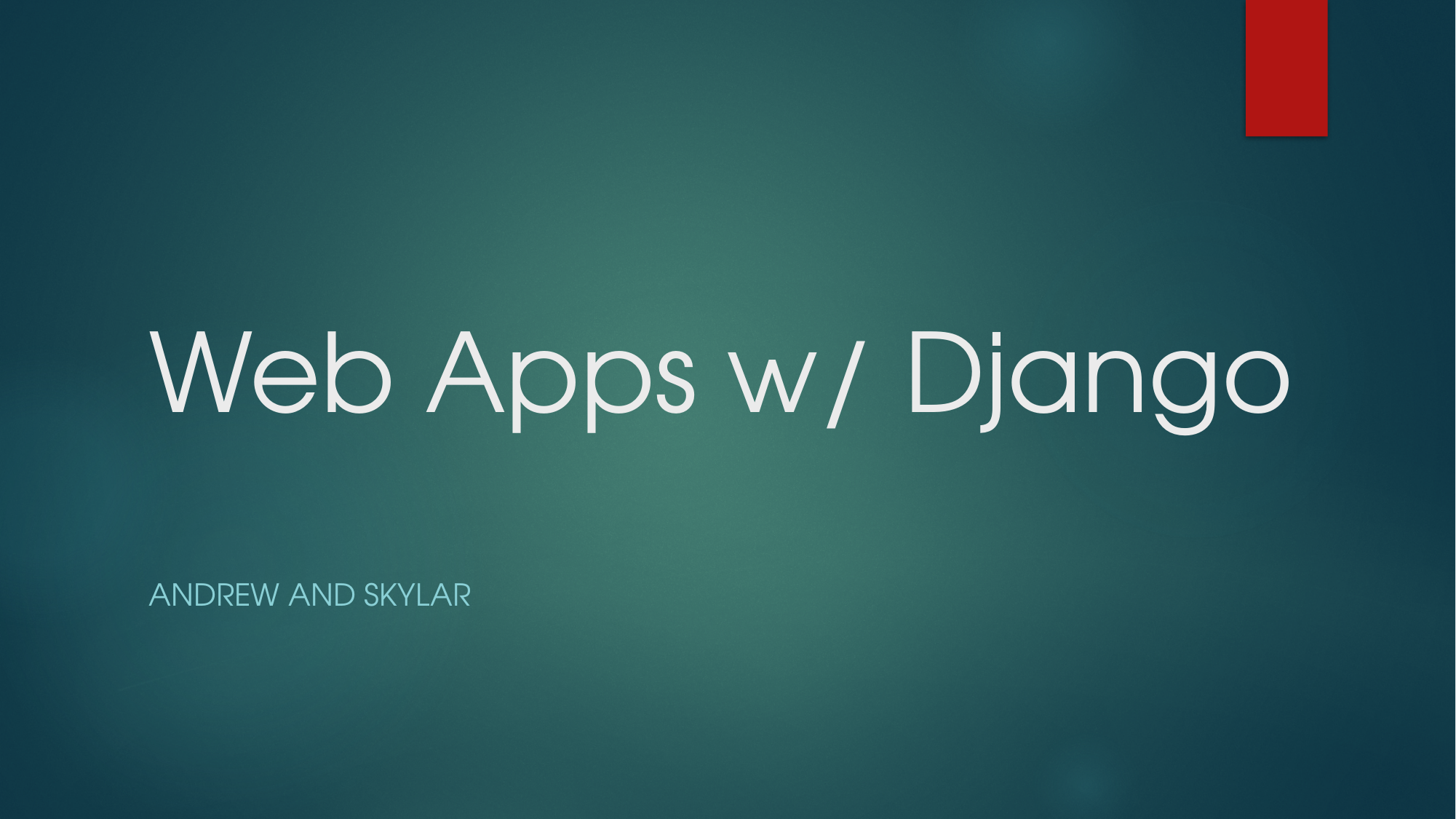

# Web Apps w/ Django
Andrew and Skylar